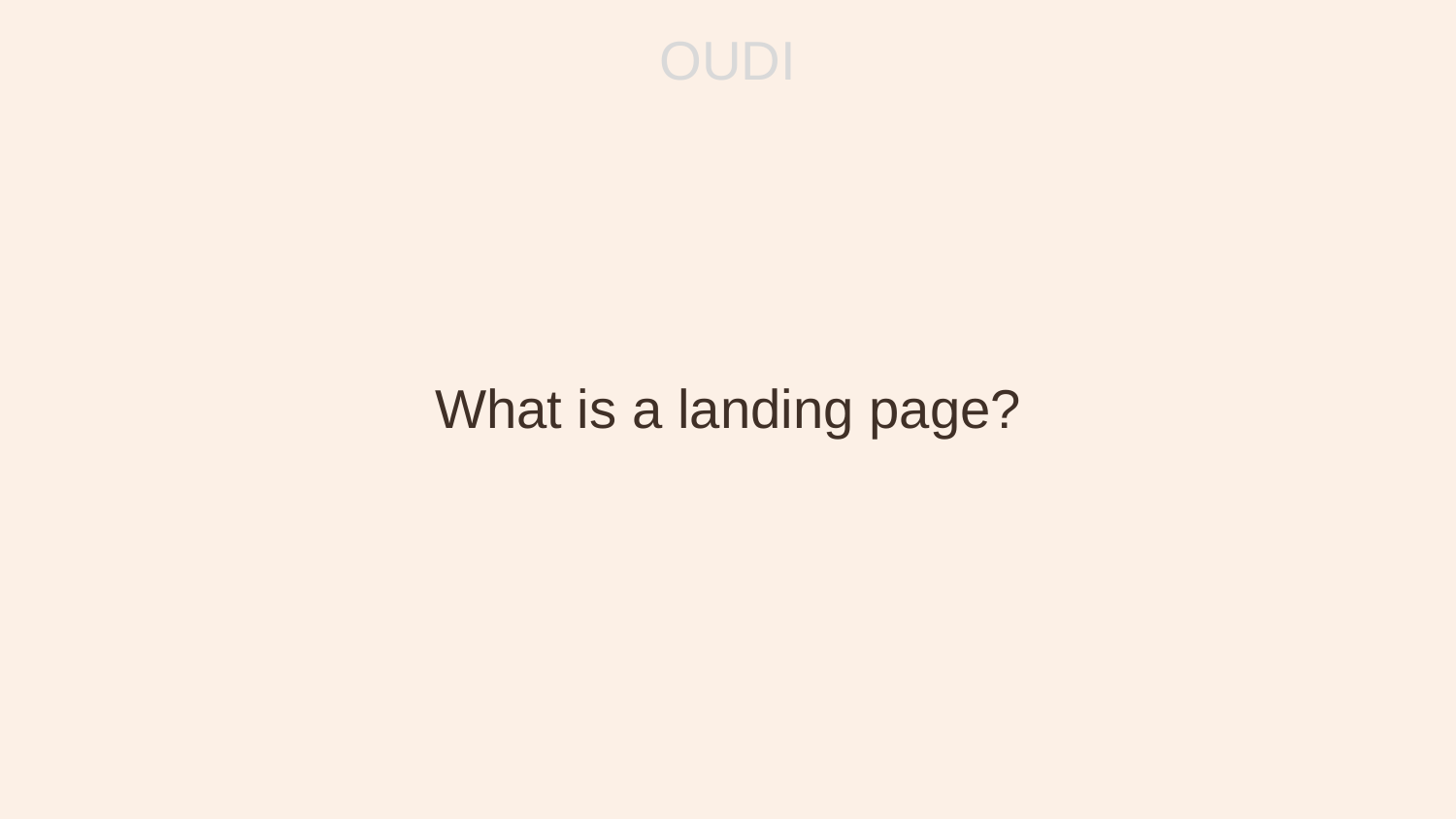

# OUDI
What is a landing page?